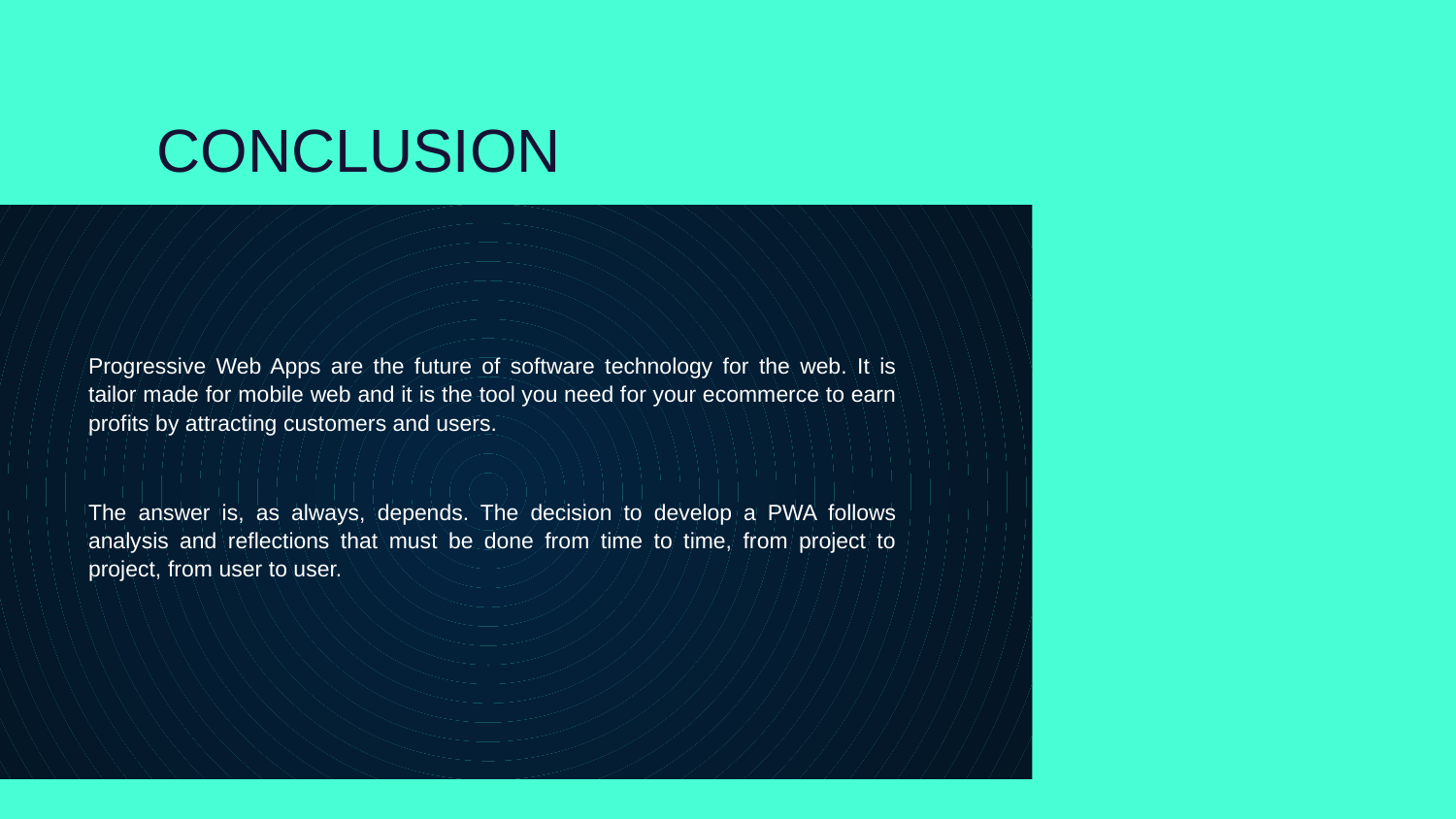

# CONCLUSION
Progressive Web Apps are the future of software technology for the web. It is tailor made for mobile web and it is the tool you need for your ecommerce to earn profits by attracting customers and users.

The answer is, as always, depends. The decision to develop a PWA follows analysis and reflections that must be done from time to time, from project to project, from user to user.